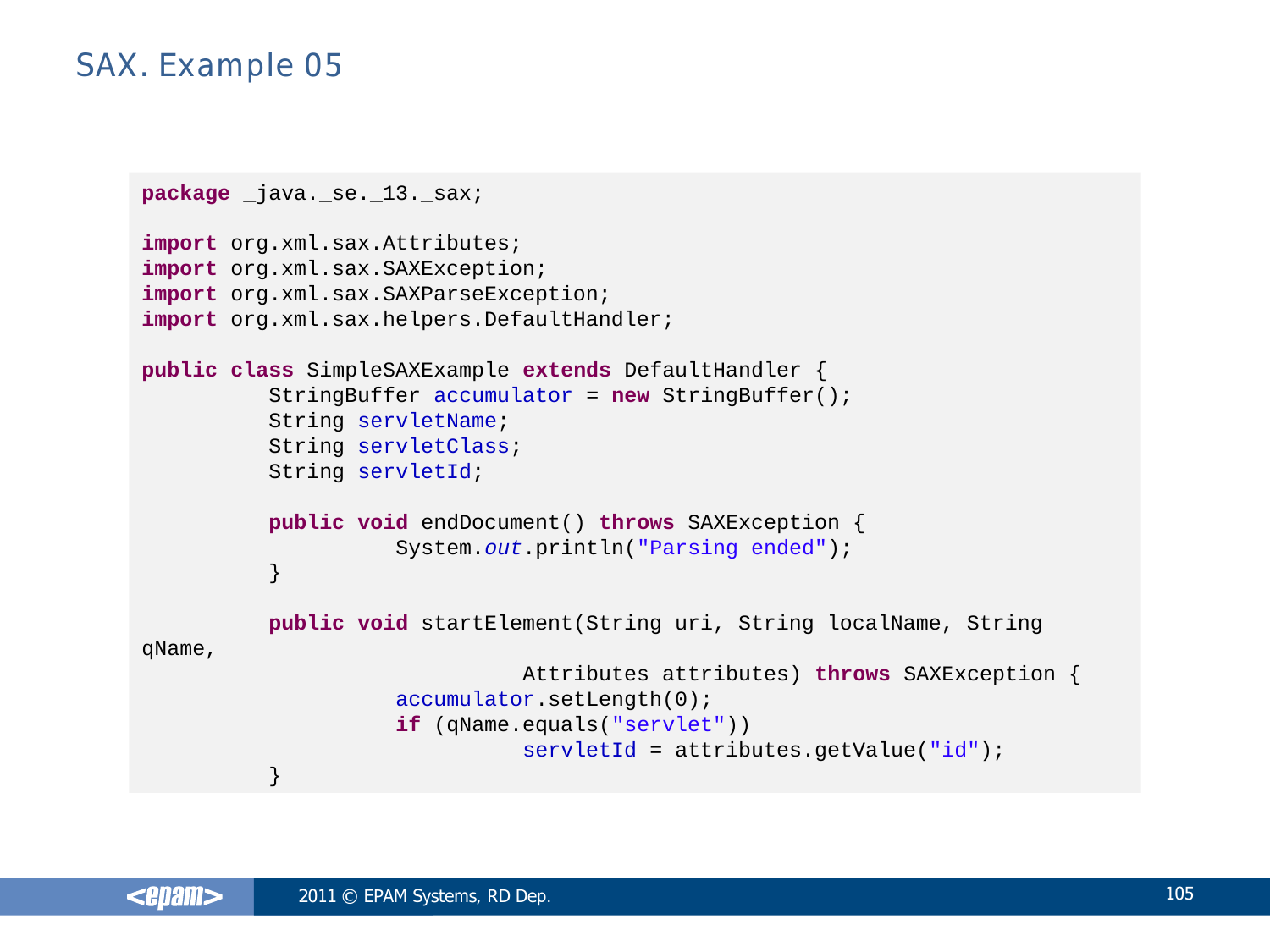

# SAX. Example 05
package _java._se._13._sax;

import org.xml.sax.Attributes;
import org.xml.sax.SAXException;
import org.xml.sax.SAXParseException;
import org.xml.sax.helpers.DefaultHandler;

public class SimpleSAXExample extends DefaultHandler {
	StringBuffer accumulator = new StringBuffer();
	String servletName;
	String servletClass;
	String servletId;

	public void endDocument() throws SAXException {
		System.out.println("Parsing ended");
	}

	public void startElement(String uri, String localName, String qName,
			Attributes attributes) throws SAXException {
		accumulator.setLength(0);
		if (qName.equals("servlet"))
			servletId = attributes.getValue("id");
	}
105
2011 © EPAM Systems, RD Dep.